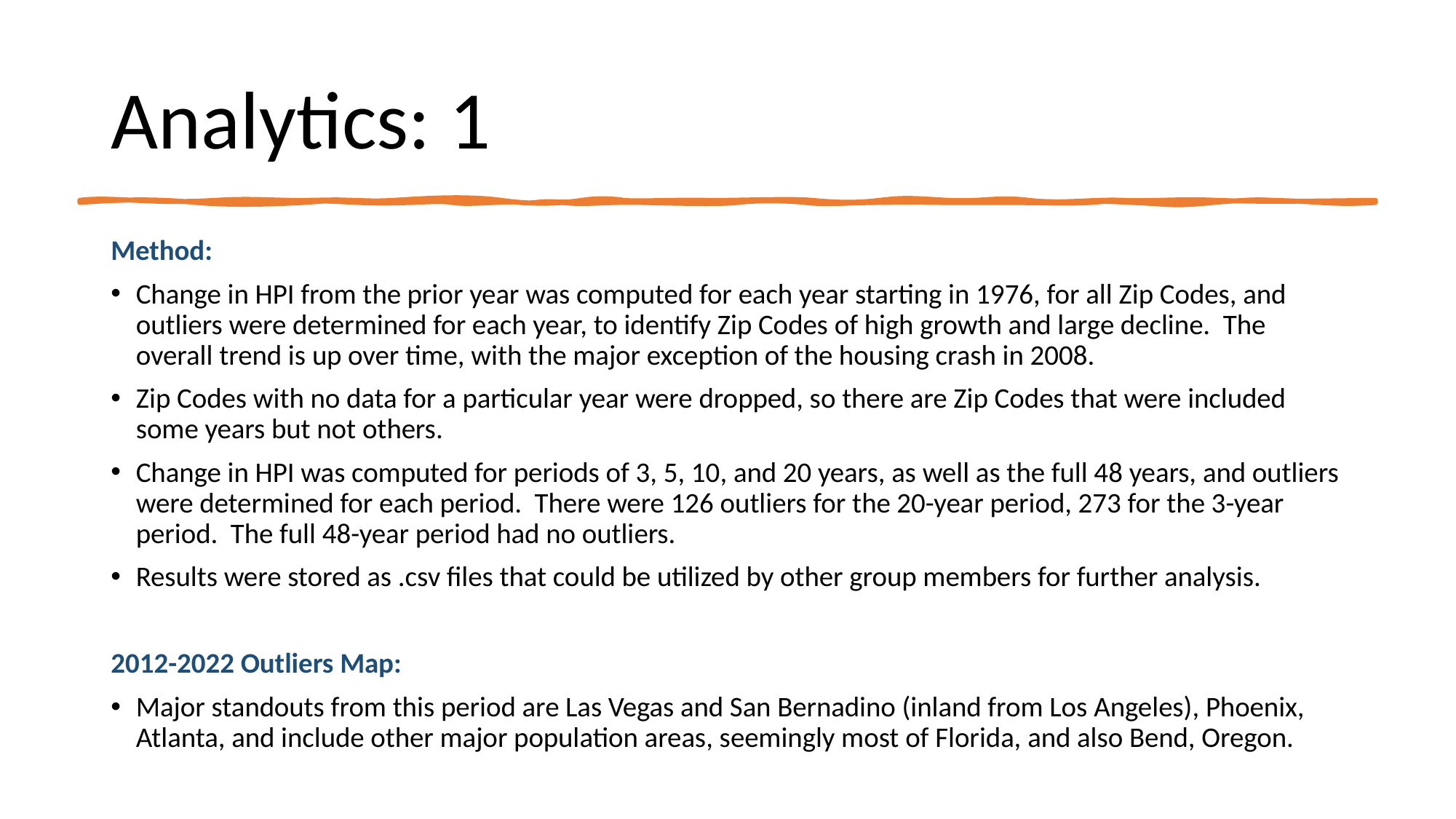

# Analytics: 1

Method:
Change in HPI from the prior year was computed for each year starting in 1976, for all Zip Codes, and outliers were determined for each year, to identify Zip Codes of high growth and large decline.  The overall trend is up over time, with the major exception of the housing crash in 2008.
Zip Codes with no data for a particular year were dropped, so there are Zip Codes that were included some years but not others.
Change in HPI was computed for periods of 3, 5, 10, and 20 years, as well as the full 48 years, and outliers were determined for each period.  There were 126 outliers for the 20-year period, 273 for the 3-year period.  The full 48-year period had no outliers.
Results were stored as .csv files that could be utilized by other group members for further analysis.

2012-2022 Outliers Map:
Major standouts from this period are Las Vegas and San Bernadino (inland from Los Angeles), Phoenix, Atlanta, and include other major population areas, seemingly most of Florida, and also Bend, Oregon.